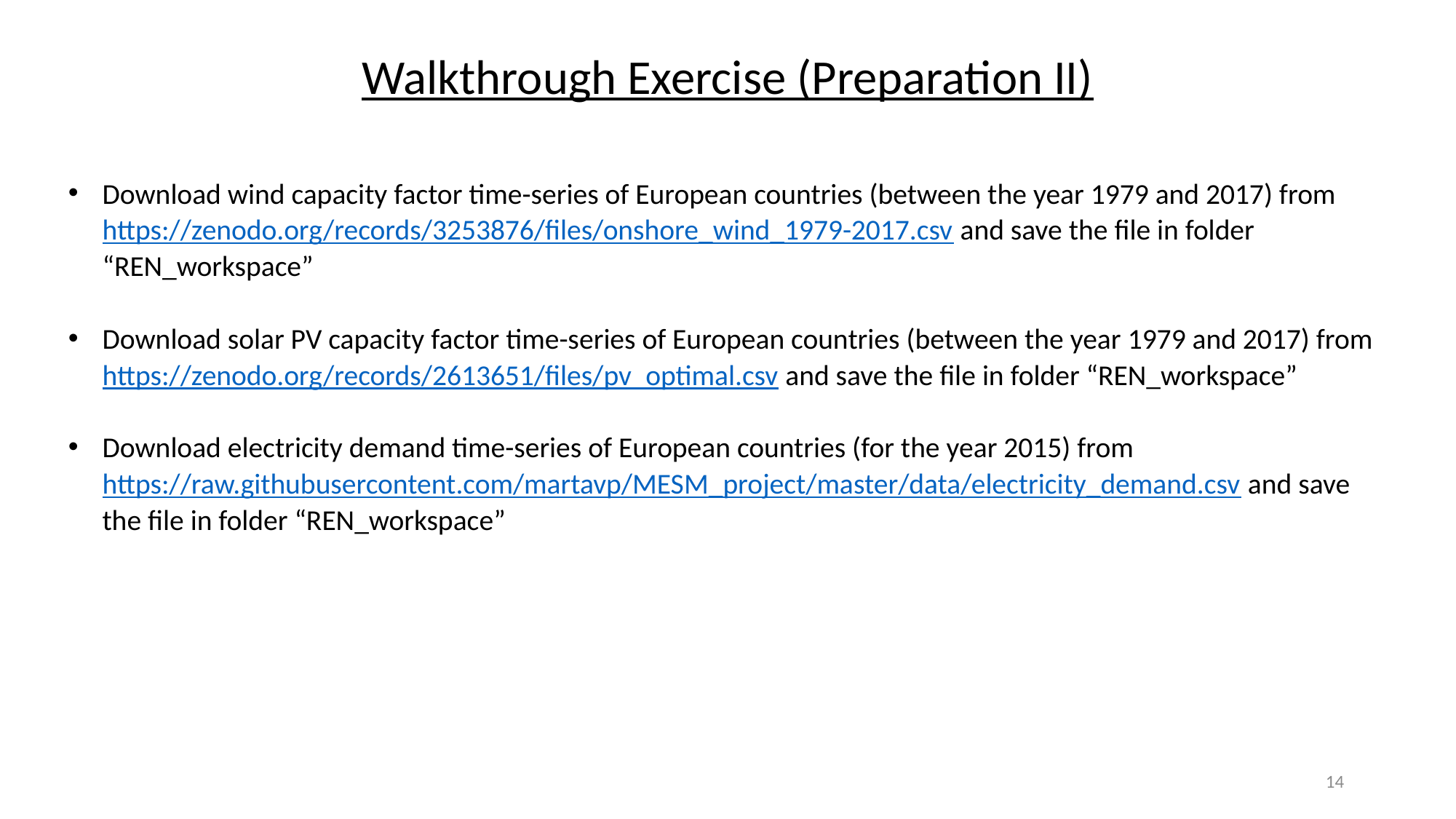

# Walkthrough Exercise (Preparation II)
Download wind capacity factor time-series of European countries (between the year 1979 and 2017) from https://zenodo.org/records/3253876/files/onshore_wind_1979-2017.csv and save the file in folder “REN_workspace”

Download solar PV capacity factor time-series of European countries (between the year 1979 and 2017) from https://zenodo.org/records/2613651/files/pv_optimal.csv and save the file in folder “REN_workspace”

Download electricity demand time-series of European countries (for the year 2015) from https://raw.githubusercontent.com/martavp/MESM_project/master/data/electricity_demand.csv and save the file in folder “REN_workspace”
14